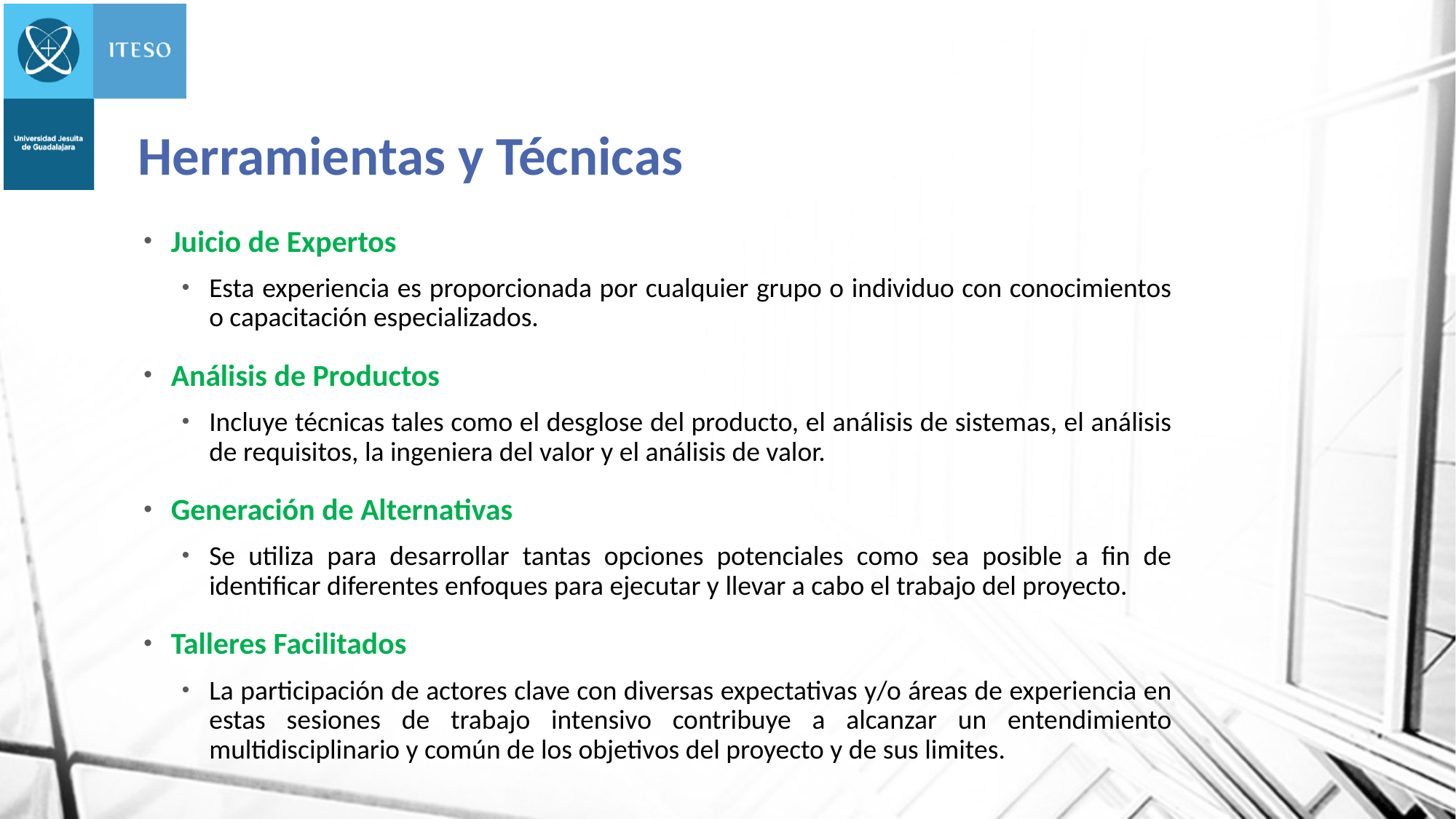

# Herramientas y Técnicas
Juicio de Expertos
Esta experiencia es proporcionada por cualquier grupo o individuo con conocimientos o capacitación especializados.
Análisis de Productos
Incluye técnicas tales como el desglose del producto, el análisis de sistemas, el análisis de requisitos, la ingeniera del valor y el análisis de valor.
Generación de Alternativas
Se utiliza para desarrollar tantas opciones potenciales como sea posible a fin de identificar diferentes enfoques para ejecutar y llevar a cabo el trabajo del proyecto.
Talleres Facilitados
La participación de actores clave con diversas expectativas y/o áreas de experiencia en estas sesiones de trabajo intensivo contribuye a alcanzar un entendimiento multidisciplinario y común de los objetivos del proyecto y de sus limites.